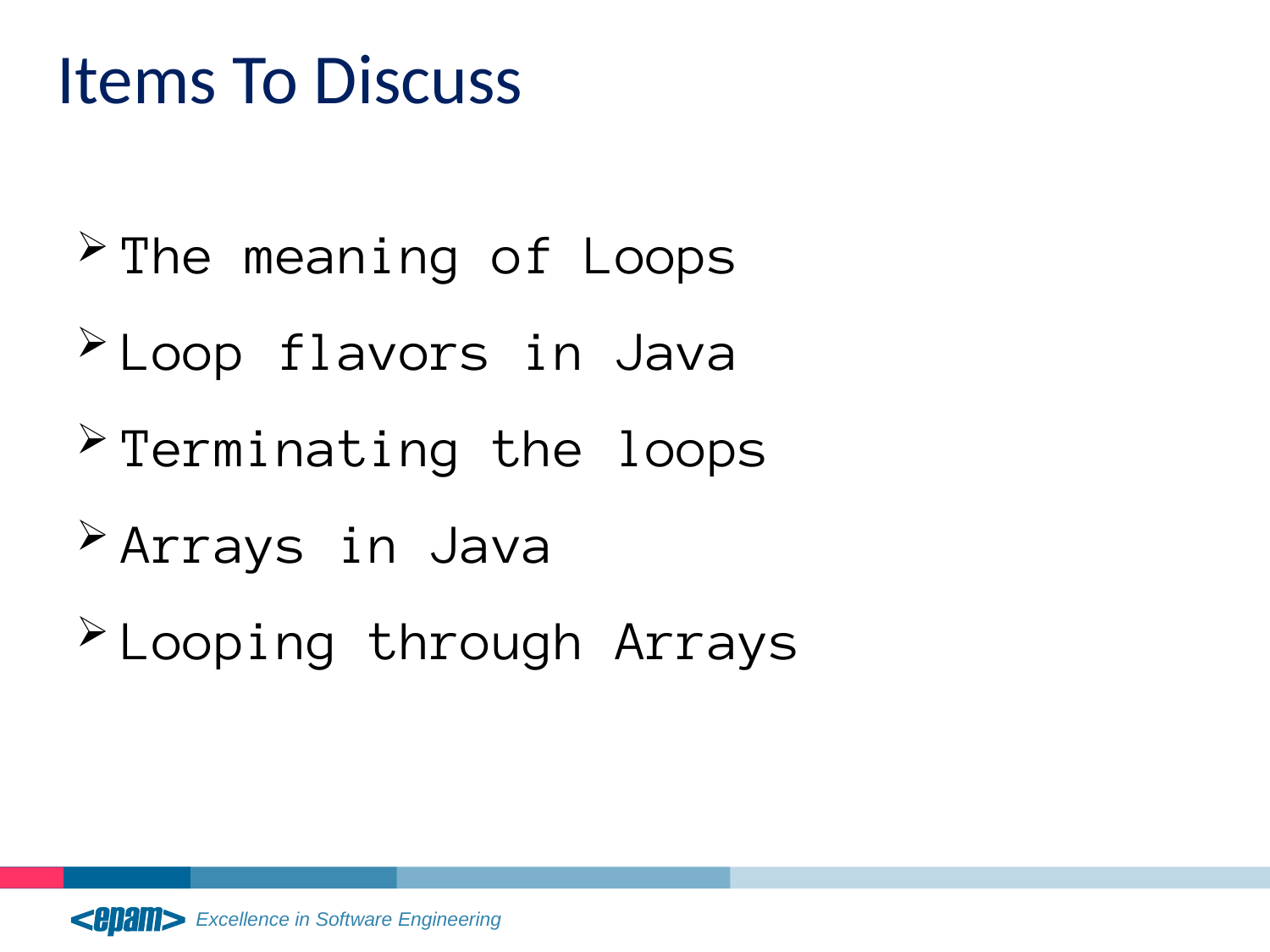

Items To Discuss
The meaning of Loops
Loop flavors in Java
Terminating the loops
Arrays in Java
Looping through Arrays

2